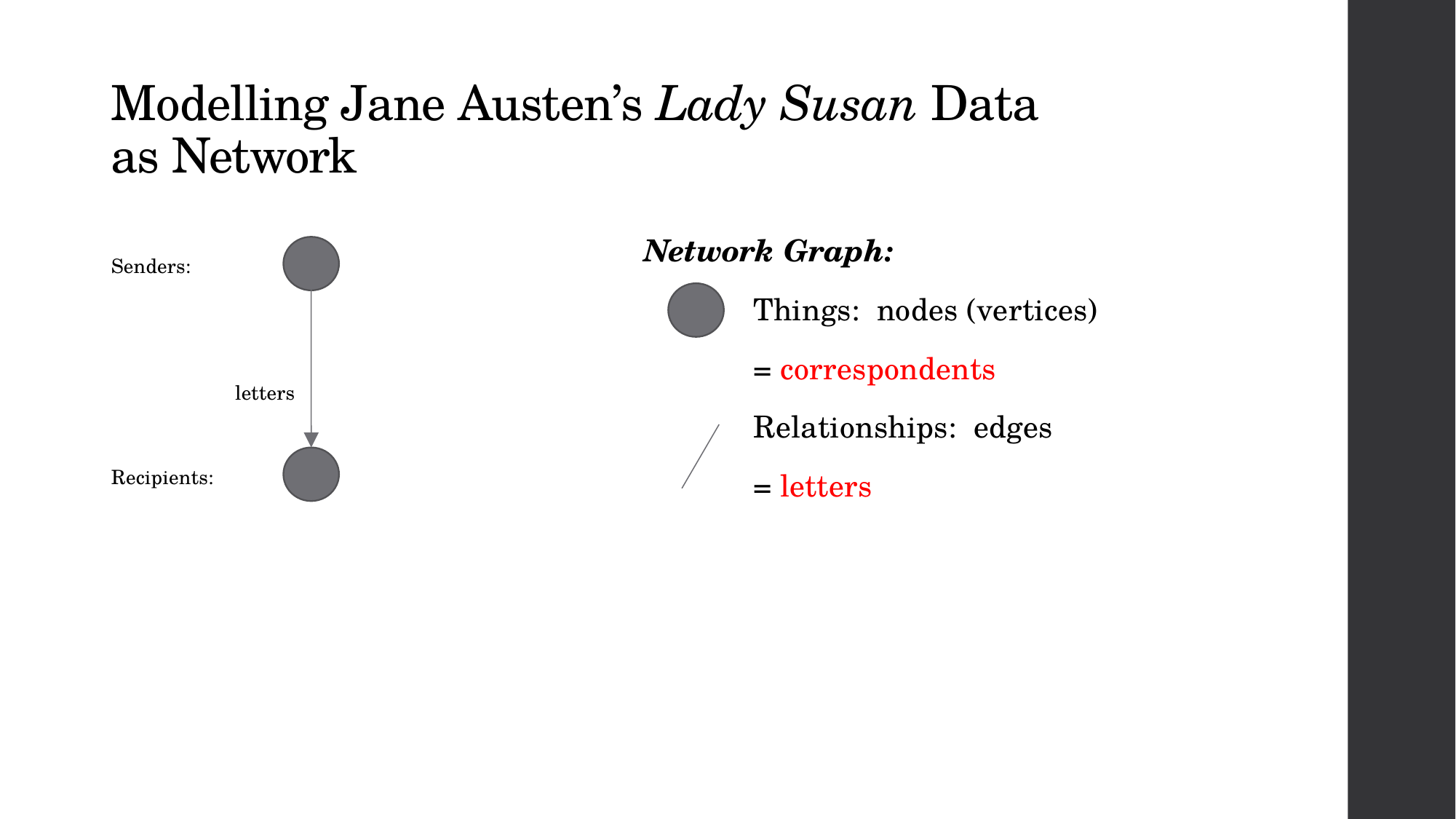

# Modelling Jane Austen’s Lady Susan Data as Network
Network Graph:
	Things:  nodes (vertices)
	= correspondents
	Relationships:  edges
	= letters

Senders:

                      letters

Recipients: